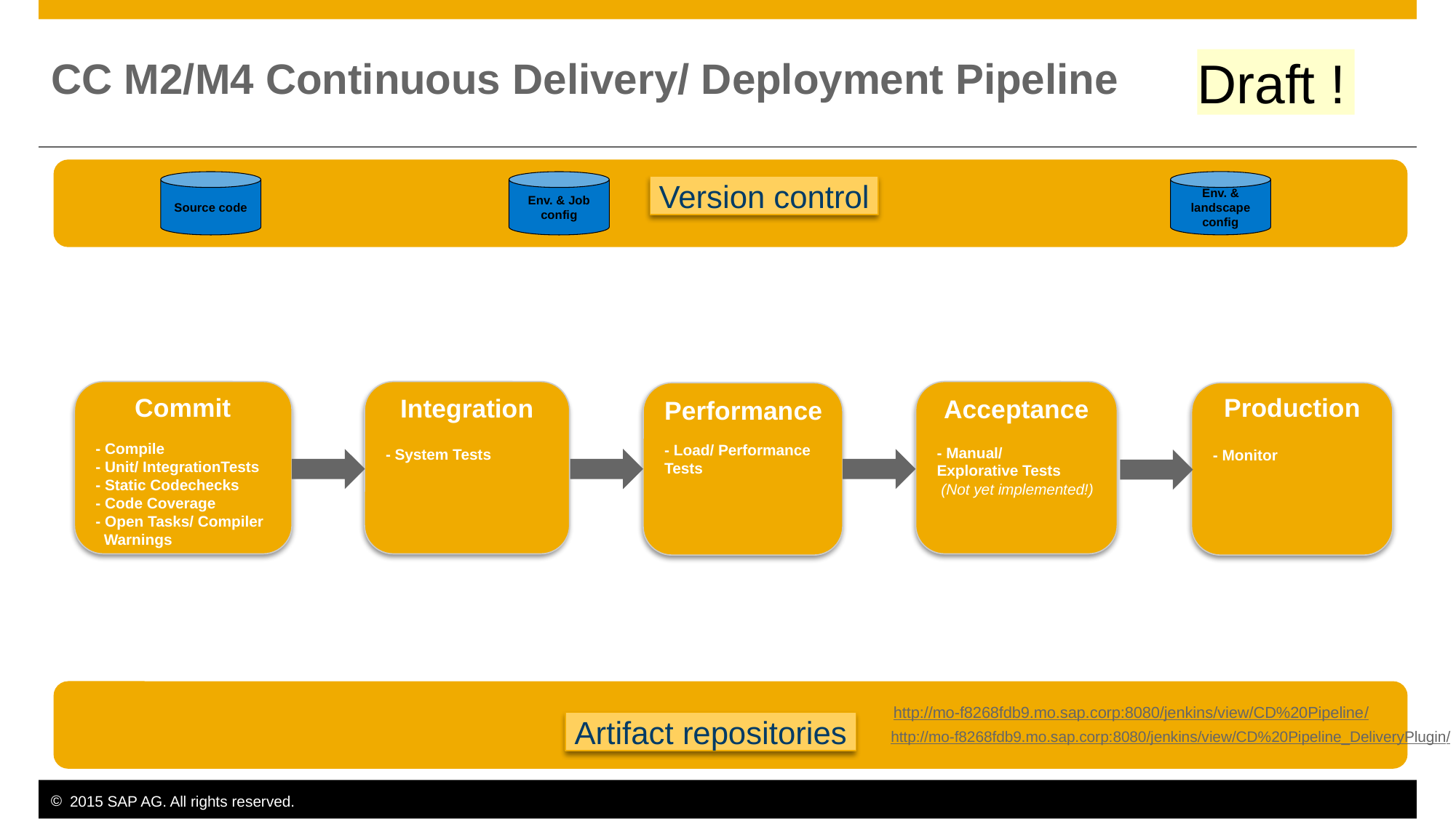

# CC M2/M4 Continuous Delivery/ Deployment Pipeline
Draft !

Env. & landscape config
Source code
Env. & Job config
 Version control

- System Tests

- Compile
- Unit/ IntegrationTests
- Static Codechecks
- Code Coverage
- Open Tasks/ Compiler
  Warnings

- Manual/
Explorative Tests
 (Not yet implemented!)

- Load/ Performance Tests

- Monitor

Commit
Production
Integration
Acceptance
Performance

http://mo-f8268fdb9.mo.sap.corp:8080/jenkins/view/CD%20Pipeline/
 Artifact repositories
http://mo-f8268fdb9.mo.sap.corp:8080/jenkins/view/CD%20Pipeline_DeliveryPlugin/